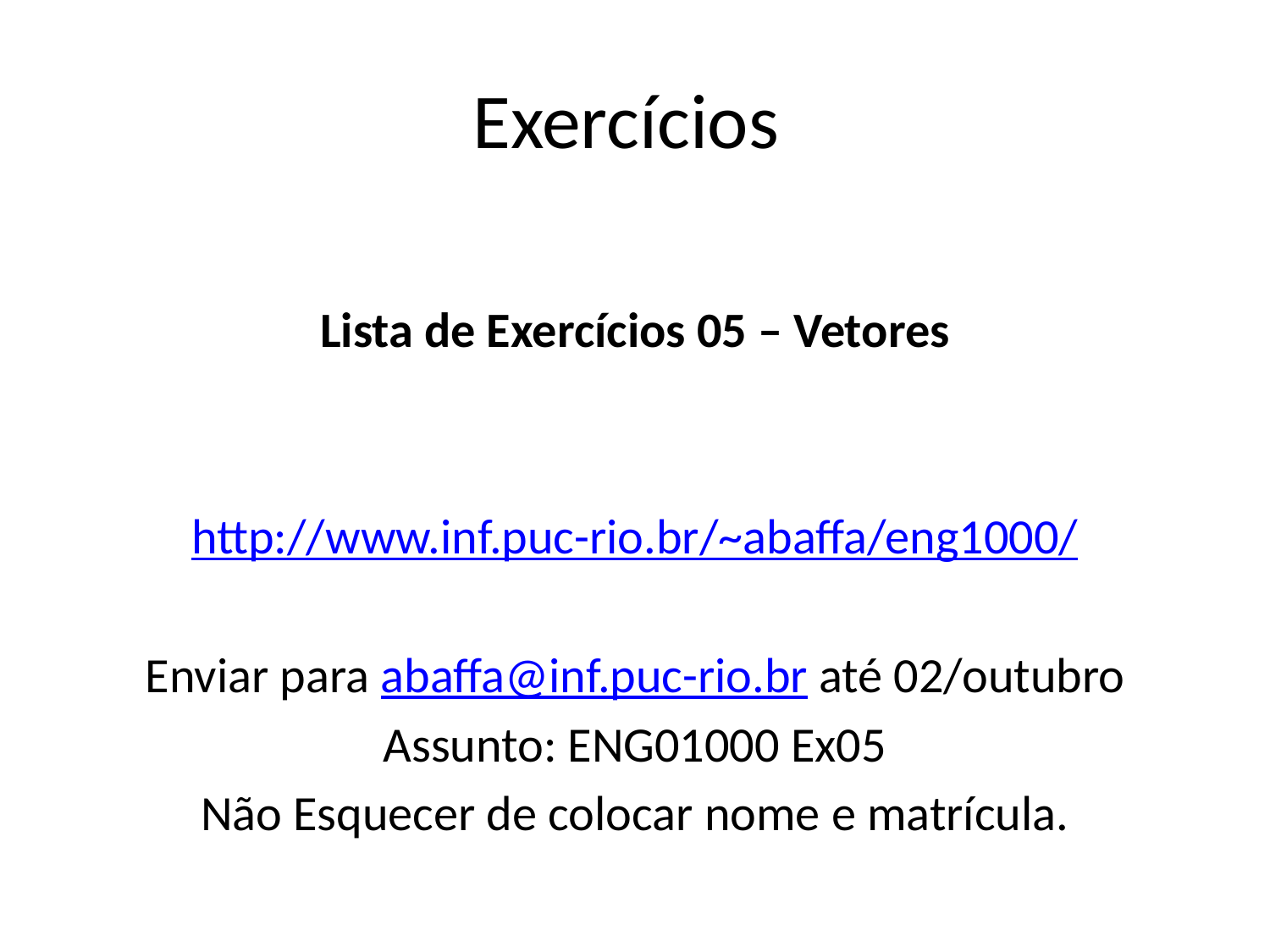

# Exercícios

Lista de Exercícios 05 – Vetores

http://www.inf.puc-rio.br/~abaffa/eng1000/

Enviar para abaffa@inf.puc-rio.br até 02/outubro
Assunto: ENG01000 Ex05
Não Esquecer de colocar nome e matrícula.